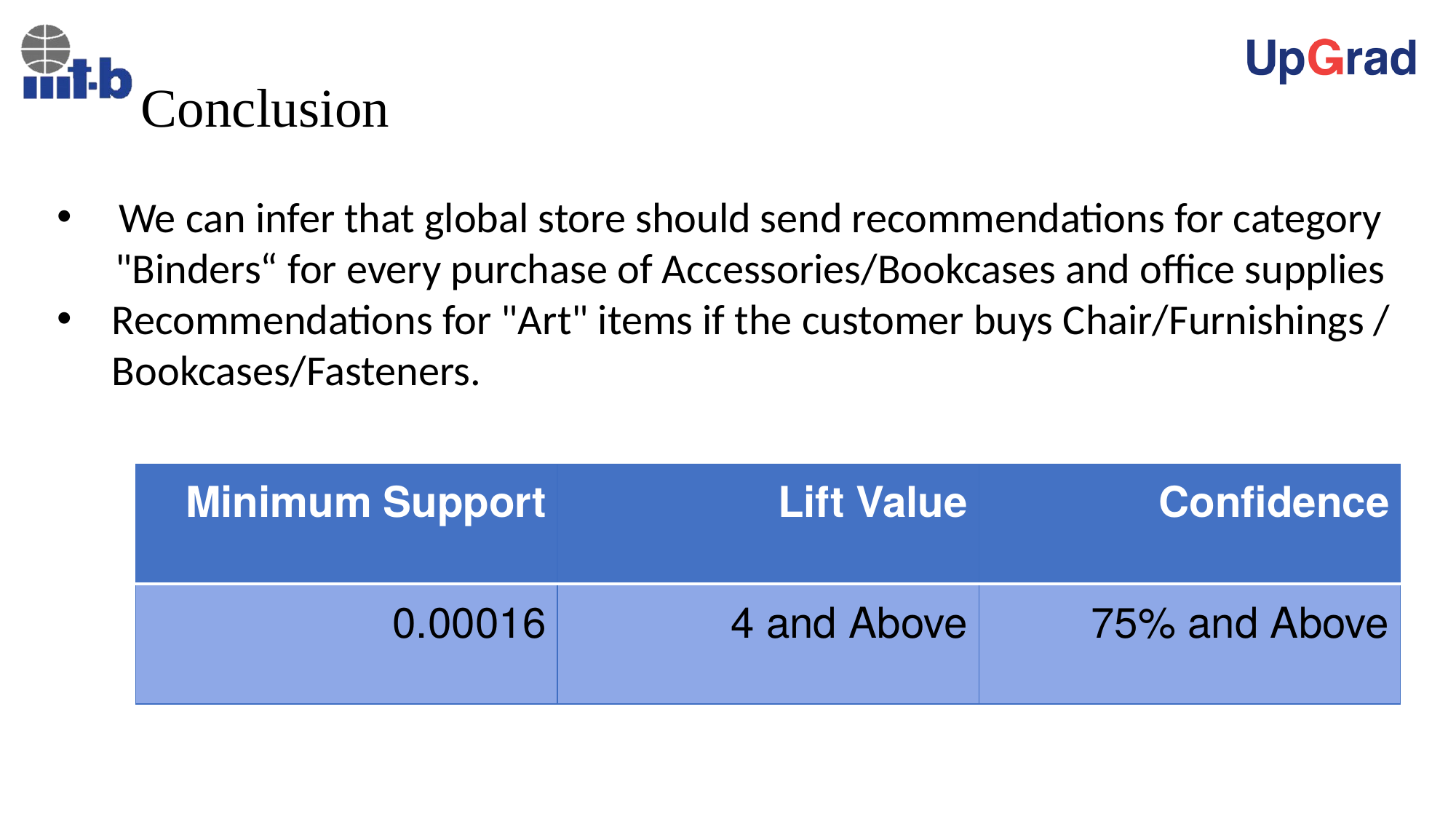

# Conclusion
We can infer that global store should send recommendations for category
      "Binders“ for every purchase of Accessories/Bookcases and office supplies
Recommendations for "Art" items if the customer buys Chair/Furnishings /Bookcases/Fasteners.
| Minimum Support | Lift Value | Confidence |
| --- | --- | --- |
| 0.00016 | 4 and Above | 75% and Above |